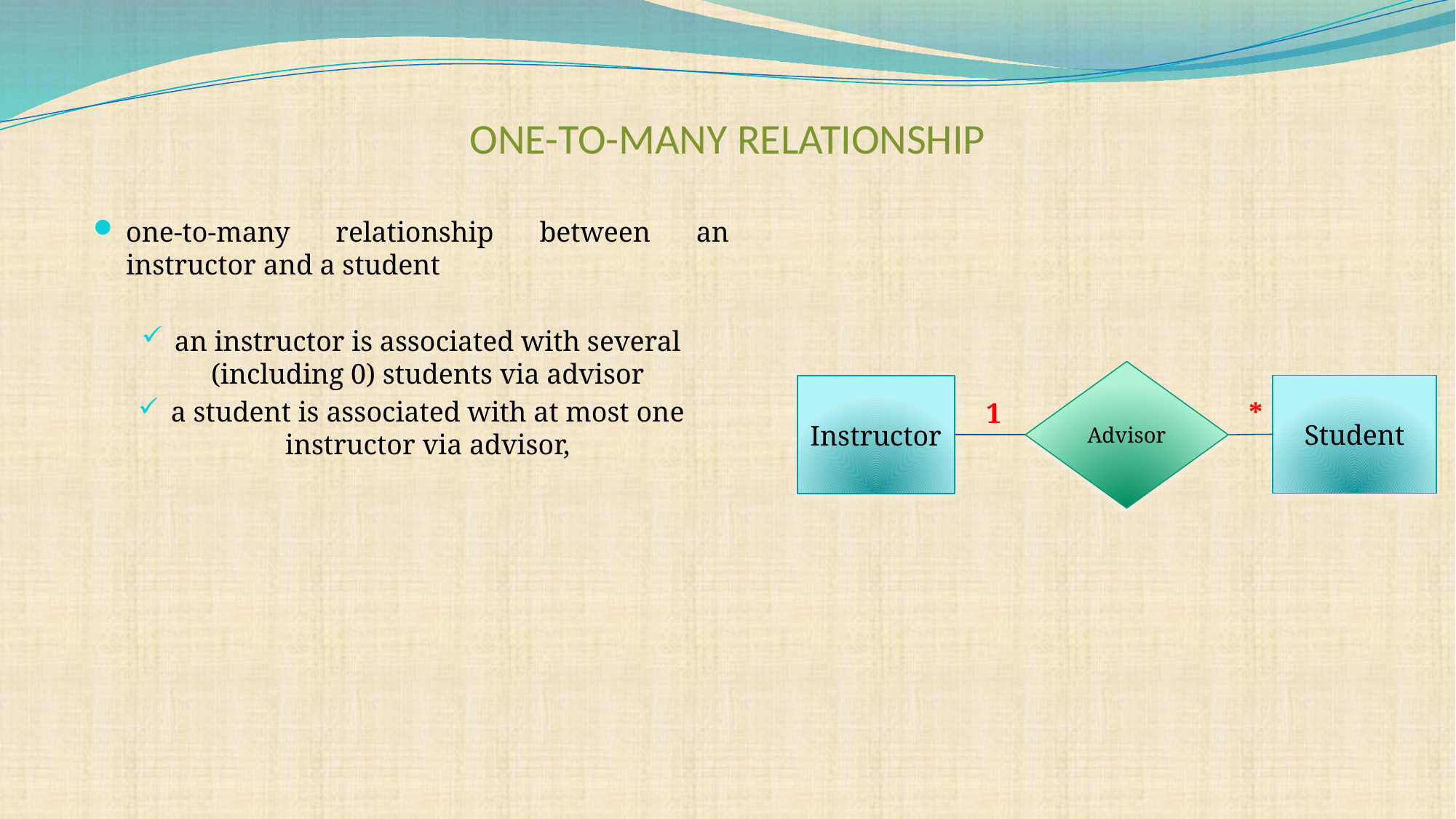

# ONE-TO-MANY RELATIONSHIP
one-to-many relationship between an instructor and a student

an instructor is associated with several (including 0) students via advisor
a student is associated with at most one instructor via advisor,
Advisor
Student
Instructor
1
*